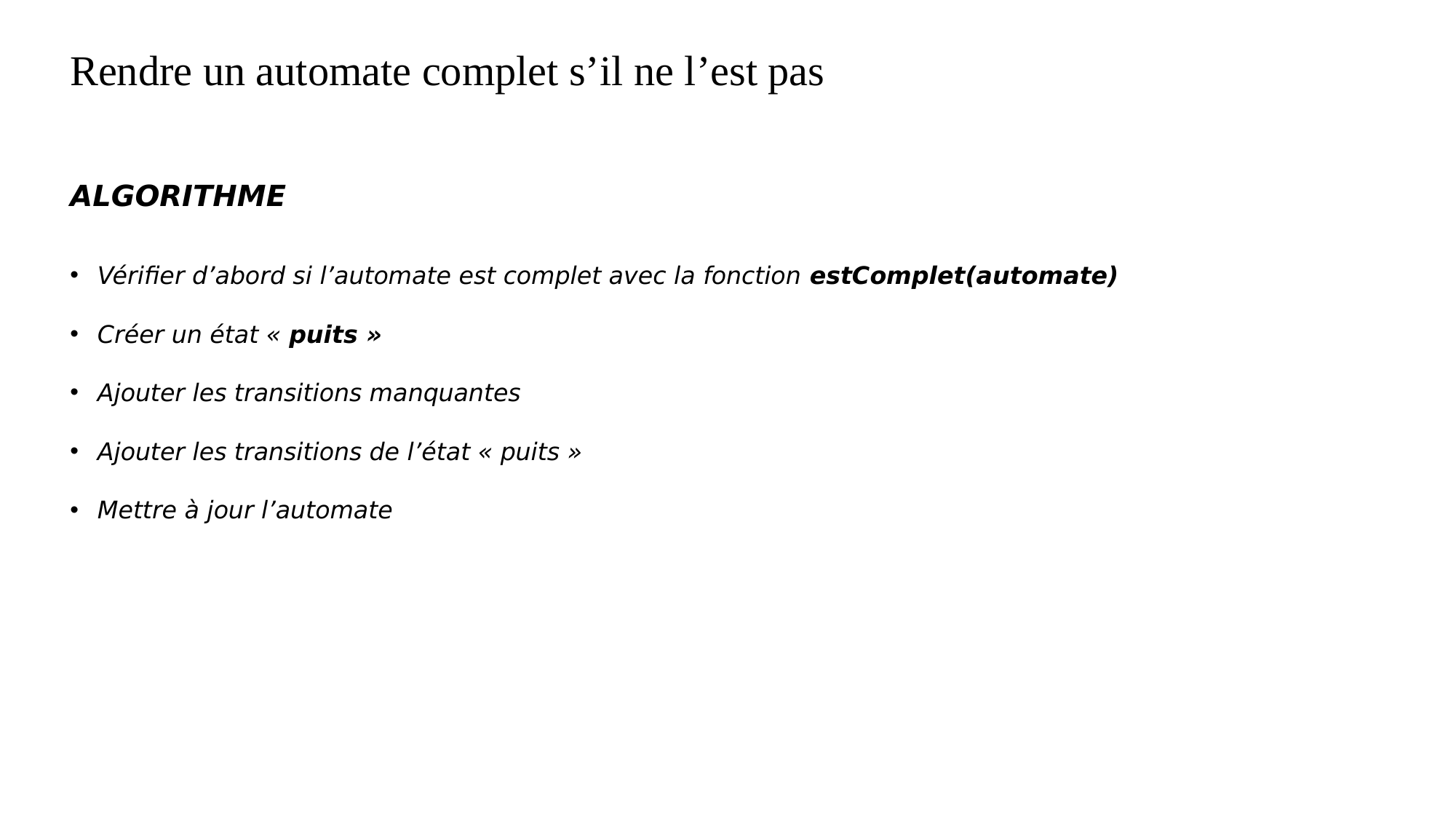

# Rendre un automate complet s’il ne l’est pas
ALGORITHME

Vérifier d’abord si l’automate est complet avec la fonction estComplet(automate)
Créer un état « puits »
Ajouter les transitions manquantes
Ajouter les transitions de l’état « puits »
Mettre à jour l’automate